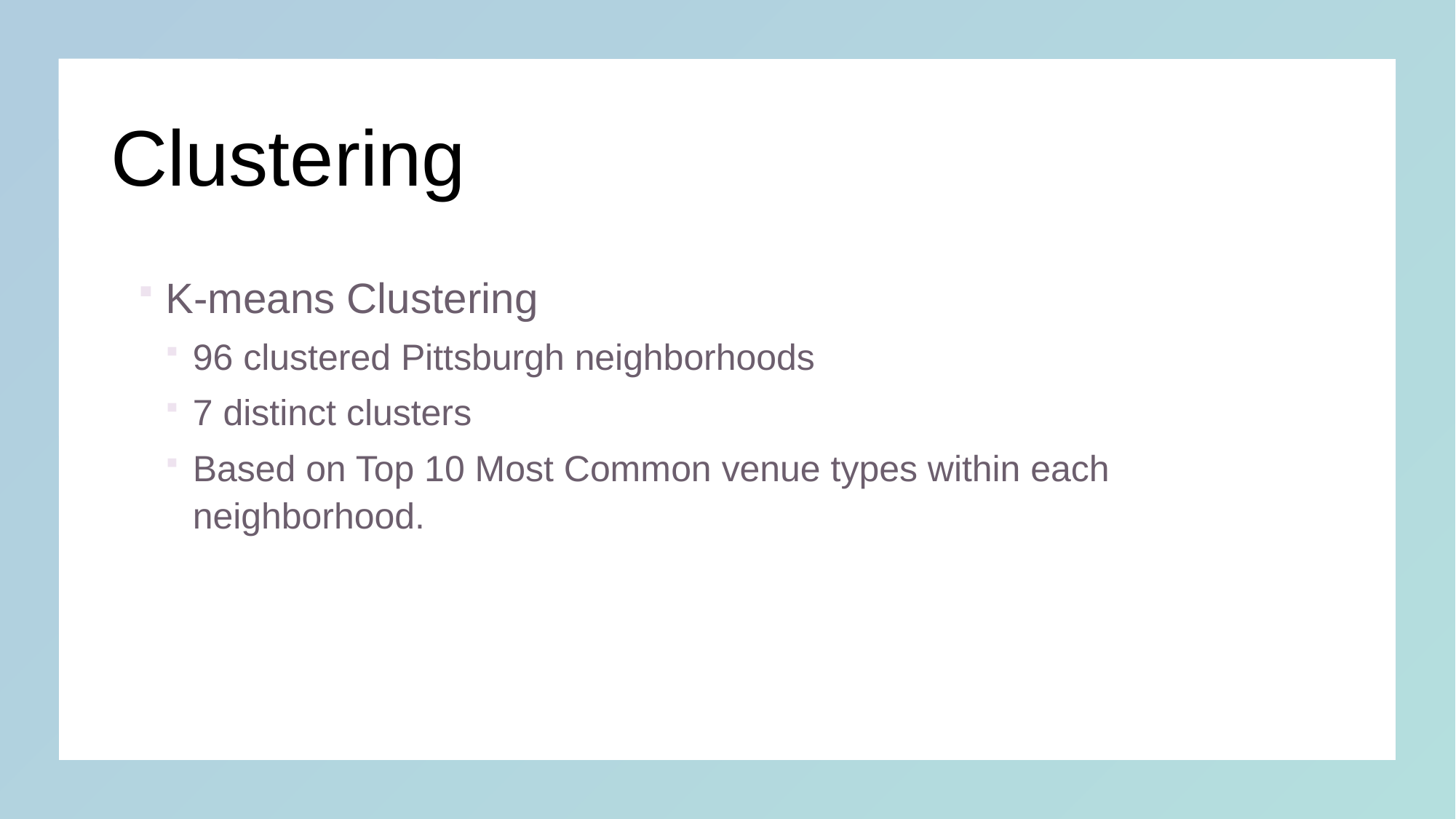

# Clustering
K-means Clustering
96 clustered Pittsburgh neighborhoods
7 distinct clusters
Based on Top 10 Most Common venue types within each neighborhood.